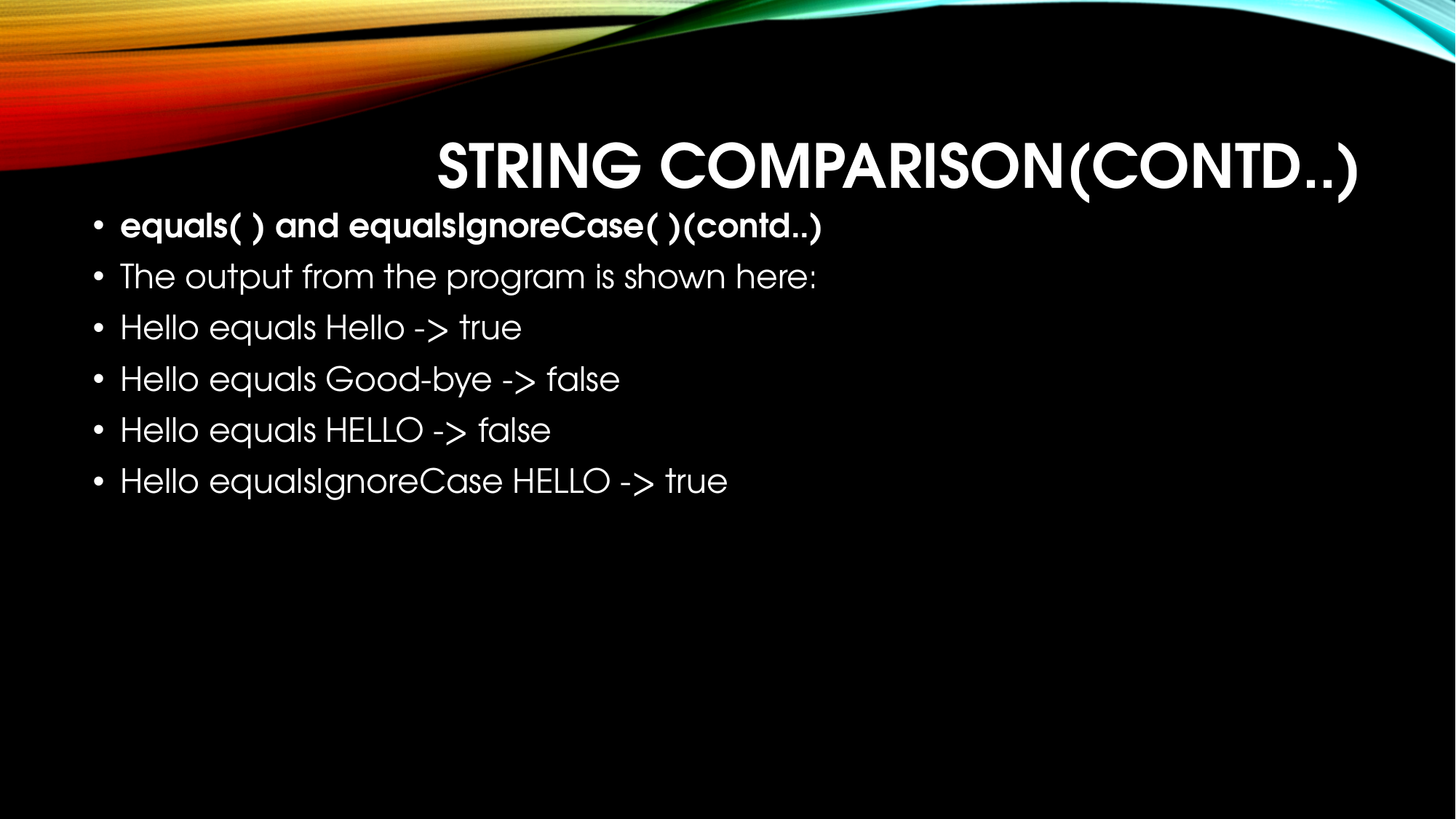

# String Comparison(contd..)
equals( ) and equalsIgnoreCase( )(contd..)
The output from the program is shown here:
Hello equals Hello -> true
Hello equals Good-bye -> false
Hello equals HELLO -> false
Hello equalsIgnoreCase HELLO -> true